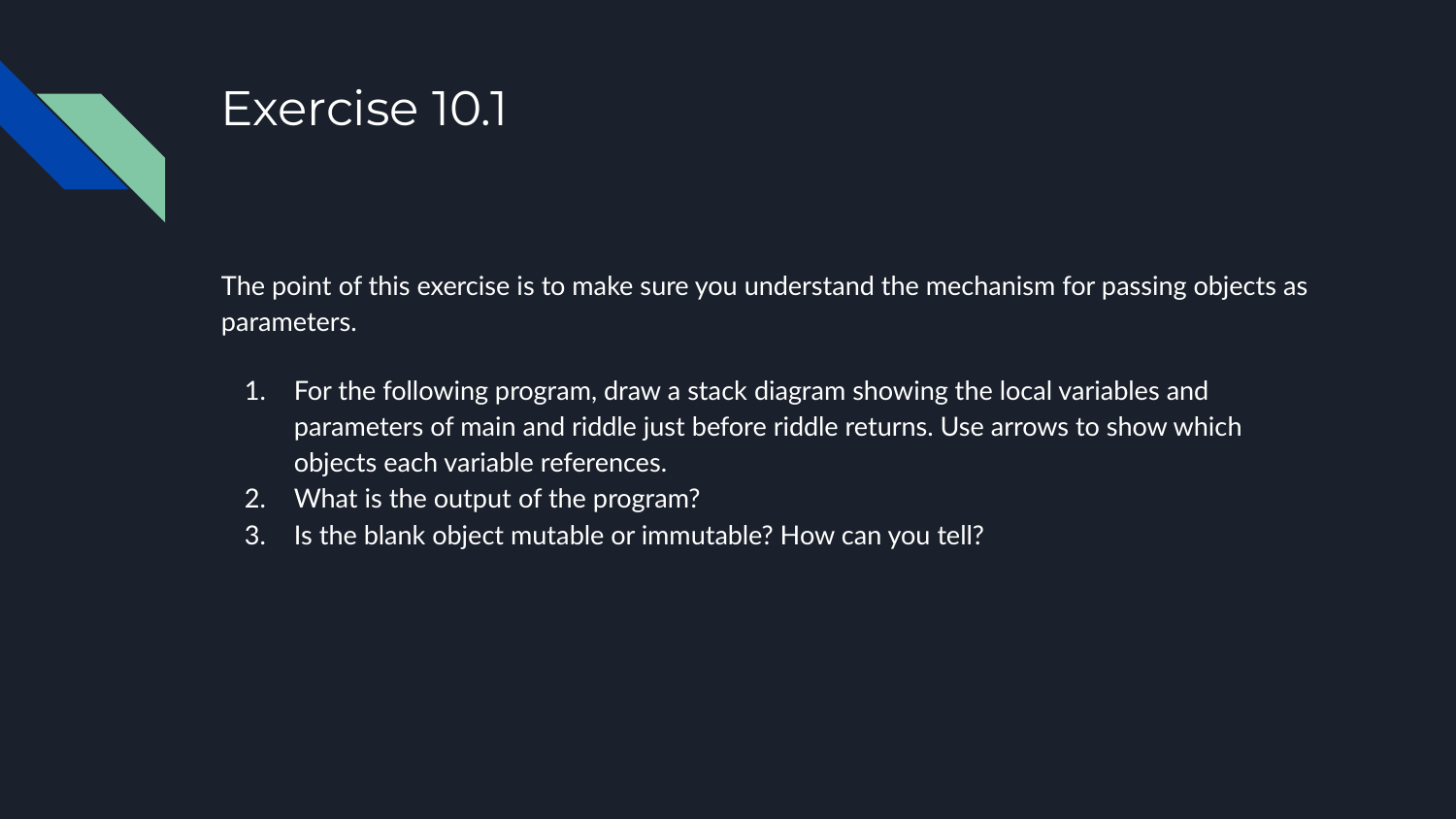

# Exercise 10.1
The point of this exercise is to make sure you understand the mechanism for passing objects as parameters.
For the following program, draw a stack diagram showing the local variables and parameters of main and riddle just before riddle returns. Use arrows to show which objects each variable references.
What is the output of the program?
Is the blank object mutable or immutable? How can you tell?